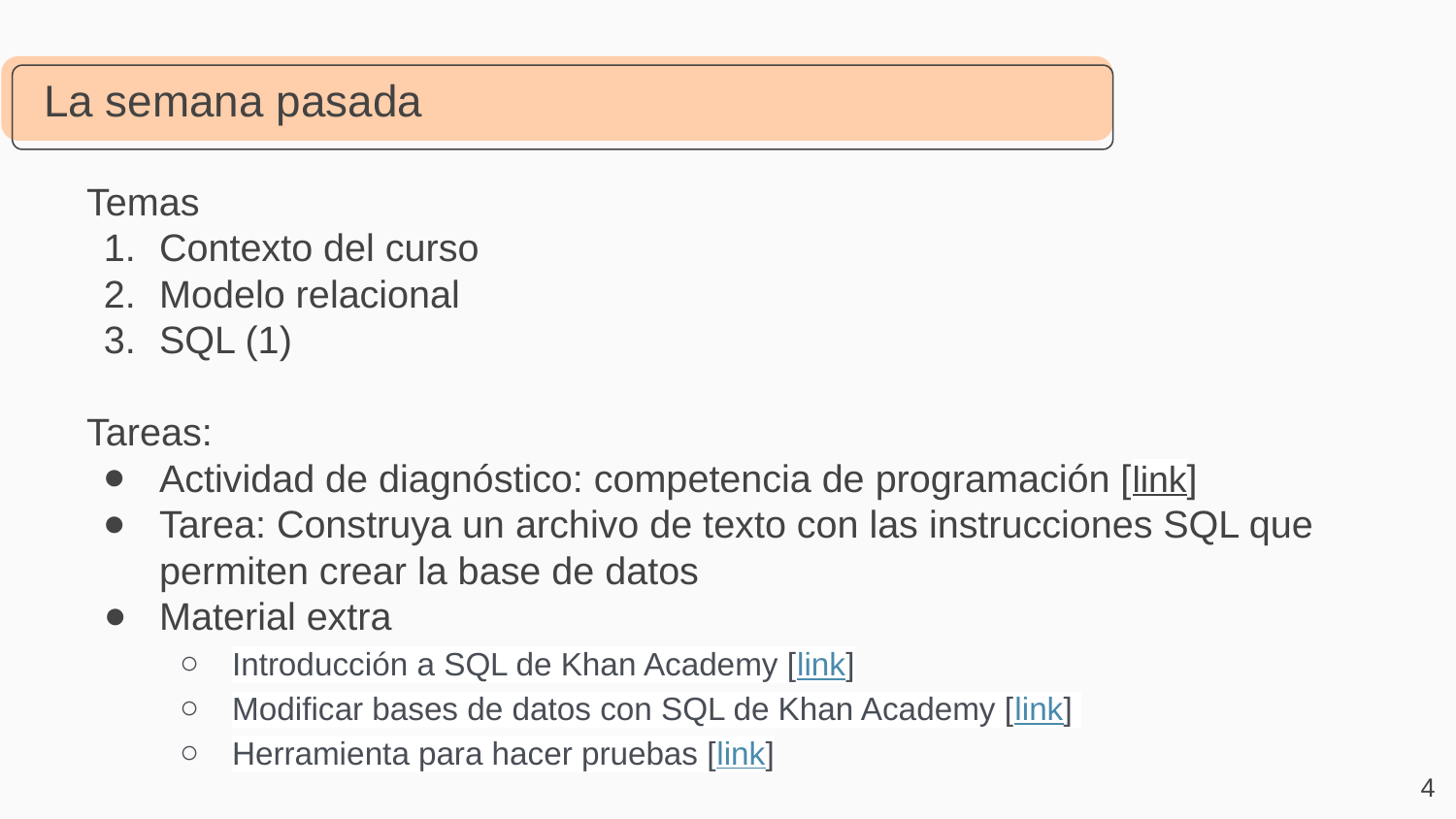

# La semana pasada
Temas
Contexto del curso
Modelo relacional
SQL (1)

Tareas:
Actividad de diagnóstico: competencia de programación [link]
Tarea: Construya un archivo de texto con las instrucciones SQL que permiten crear la base de datos
Material extra
Introducción a SQL de Khan Academy [link]
Modificar bases de datos con SQL de Khan Academy [link]
Herramienta para hacer pruebas [link]
4